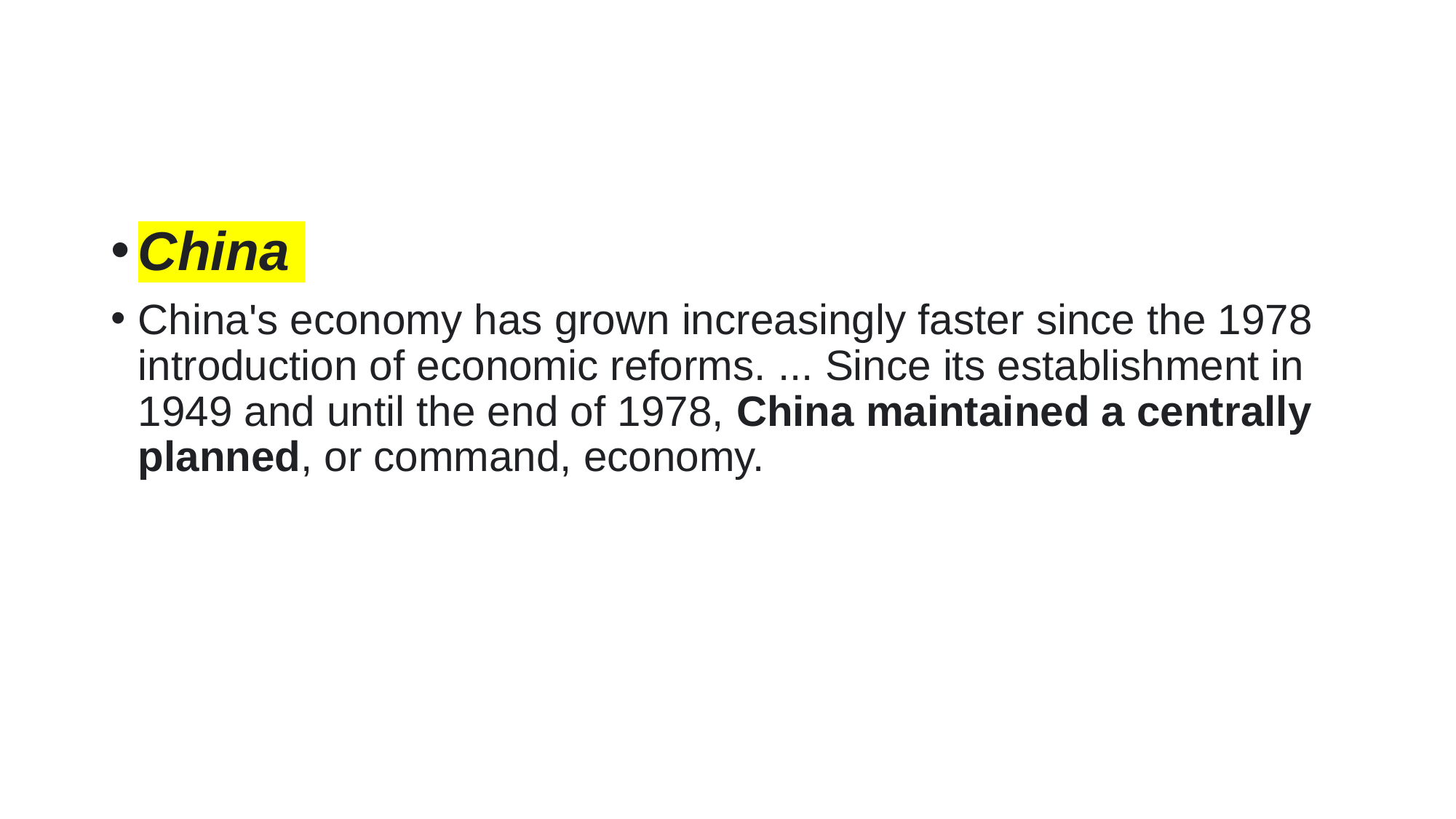

China
China's economy has grown increasingly faster since the 1978 introduction of economic reforms. ... Since its establishment in 1949 and until the end of 1978, China maintained a centrally planned, or command, economy.